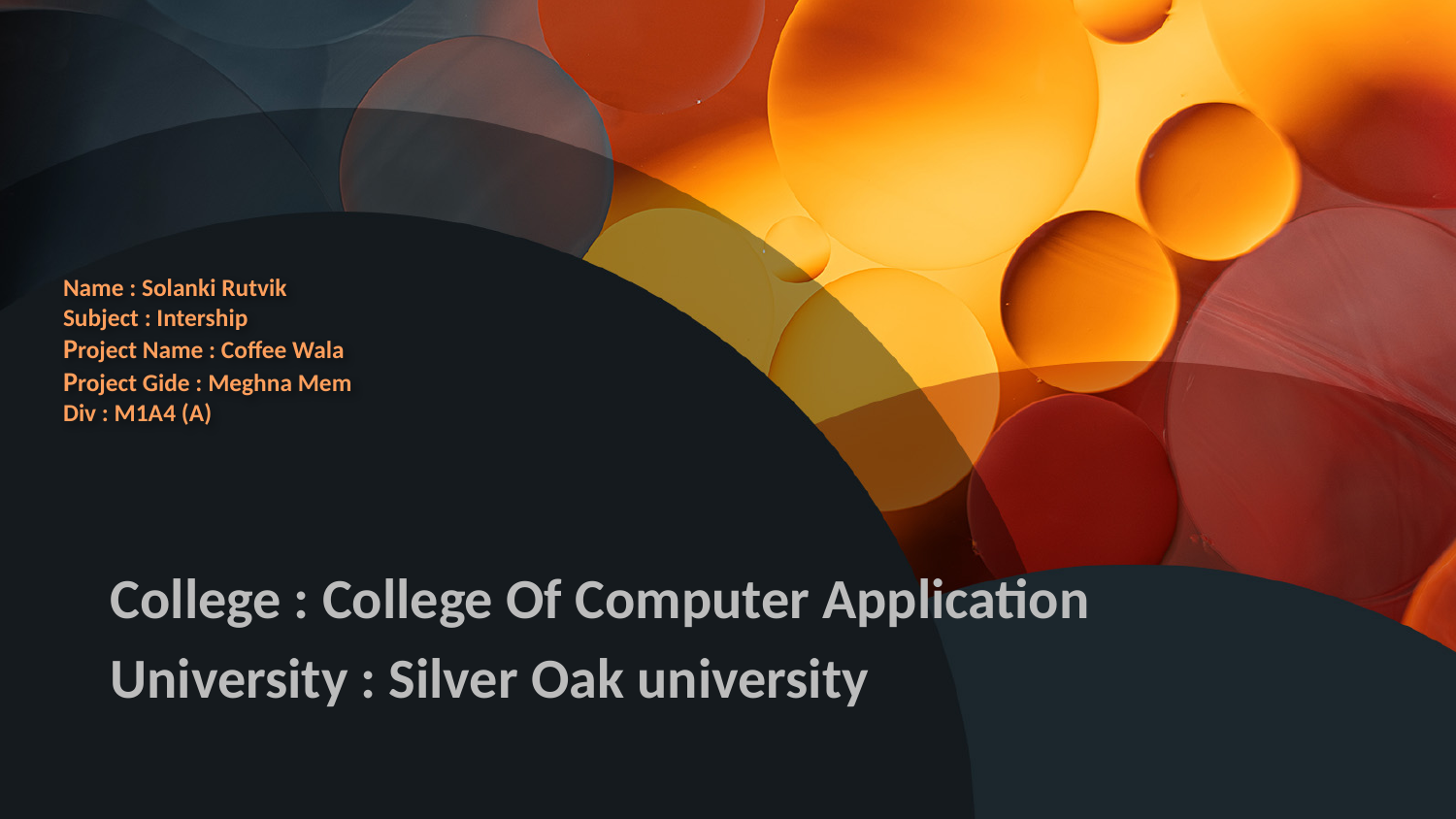

# Name : Solanki Rutvik Subject : Intership Project Name : Coffee Wala Project Gide : Meghna Mem Div : M1A4 (A)
College : College Of Computer Application
University : Silver Oak university